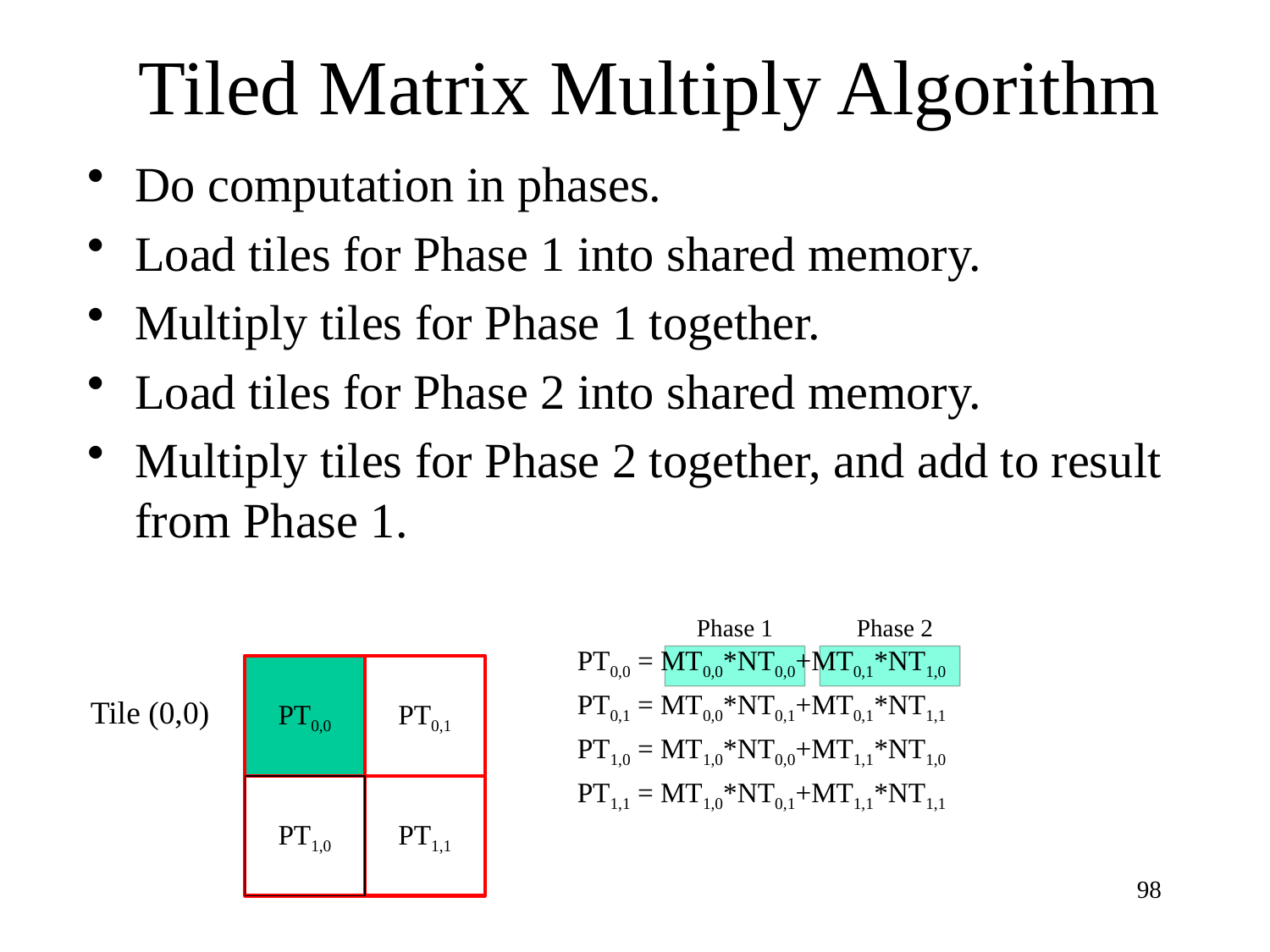

# Tiled Matrix Multiply Algorithm
Do computation in phases.
Load tiles for Phase 1 into shared memory.
Multiply tiles for Phase 1 together.
Load tiles for Phase 2 into shared memory.
Multiply tiles for Phase 2 together, and add to result from Phase 1.

Phase 1
Phase 2
PT0,0 = MT0,0*NT0,0+MT0,1*NT1,0
PT0,1 = MT0,0*NT0,1+MT0,1*NT1,1
PT1,0 = MT1,0*NT0,0+MT1,1*NT1,0
PT1,1 = MT1,0*NT0,1+MT1,1*NT1,1

PT0,0

PT0,1

Tile (0,0)

PT1,0
PT1,1

98